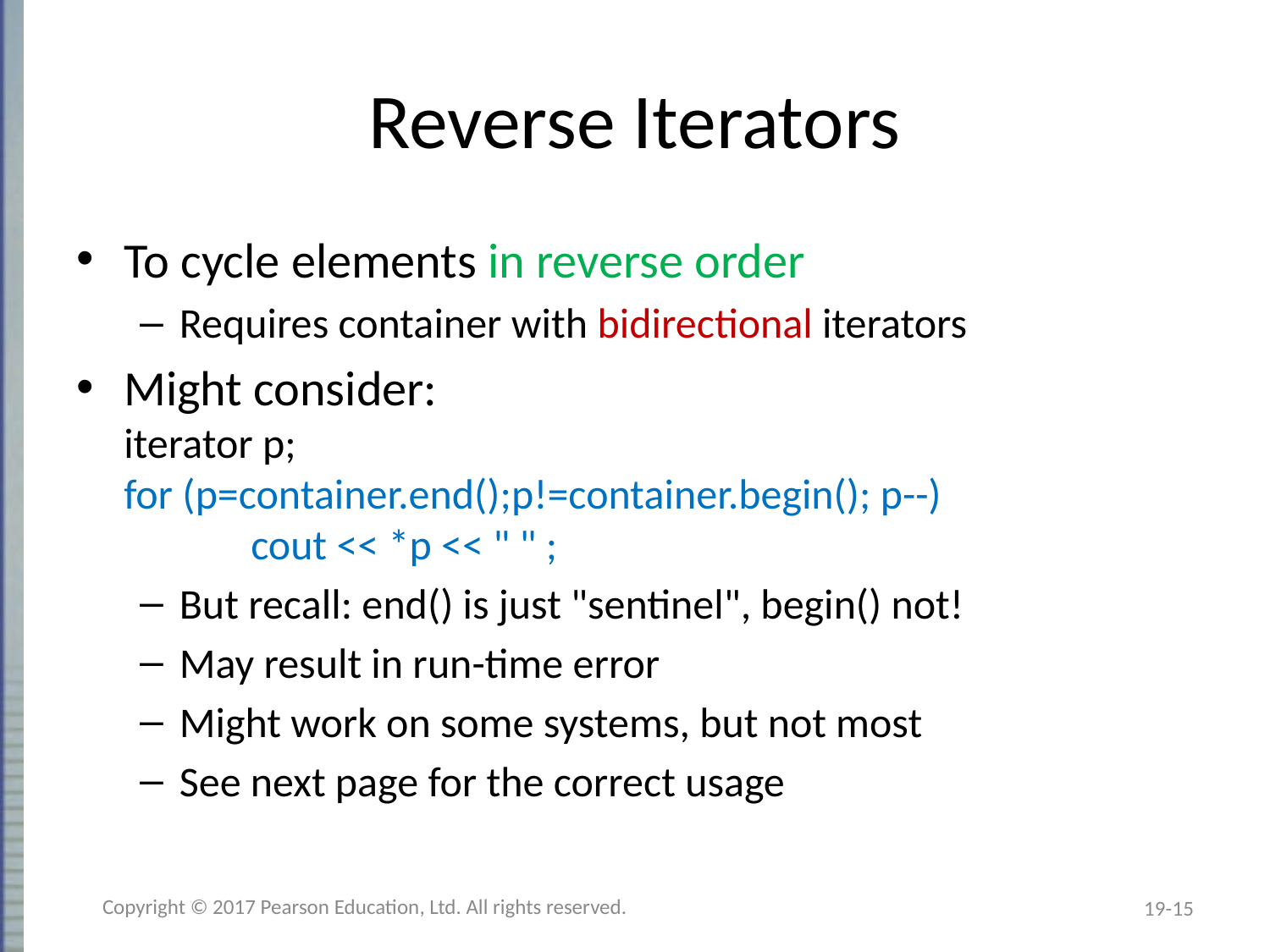

# Reverse Iterators
To cycle elements in reverse order
Requires container with bidirectional iterators
Might consider:
iterator p;
for (p=container.end();p!=container.begin(); p--)
	cout << *p << " " ;
But recall: end() is just "sentinel", begin() not!
May result in run-time error
Might work on some systems, but not most
See next page for the correct usage
Copyright © 2017 Pearson Education, Ltd. All rights reserved.
19-15